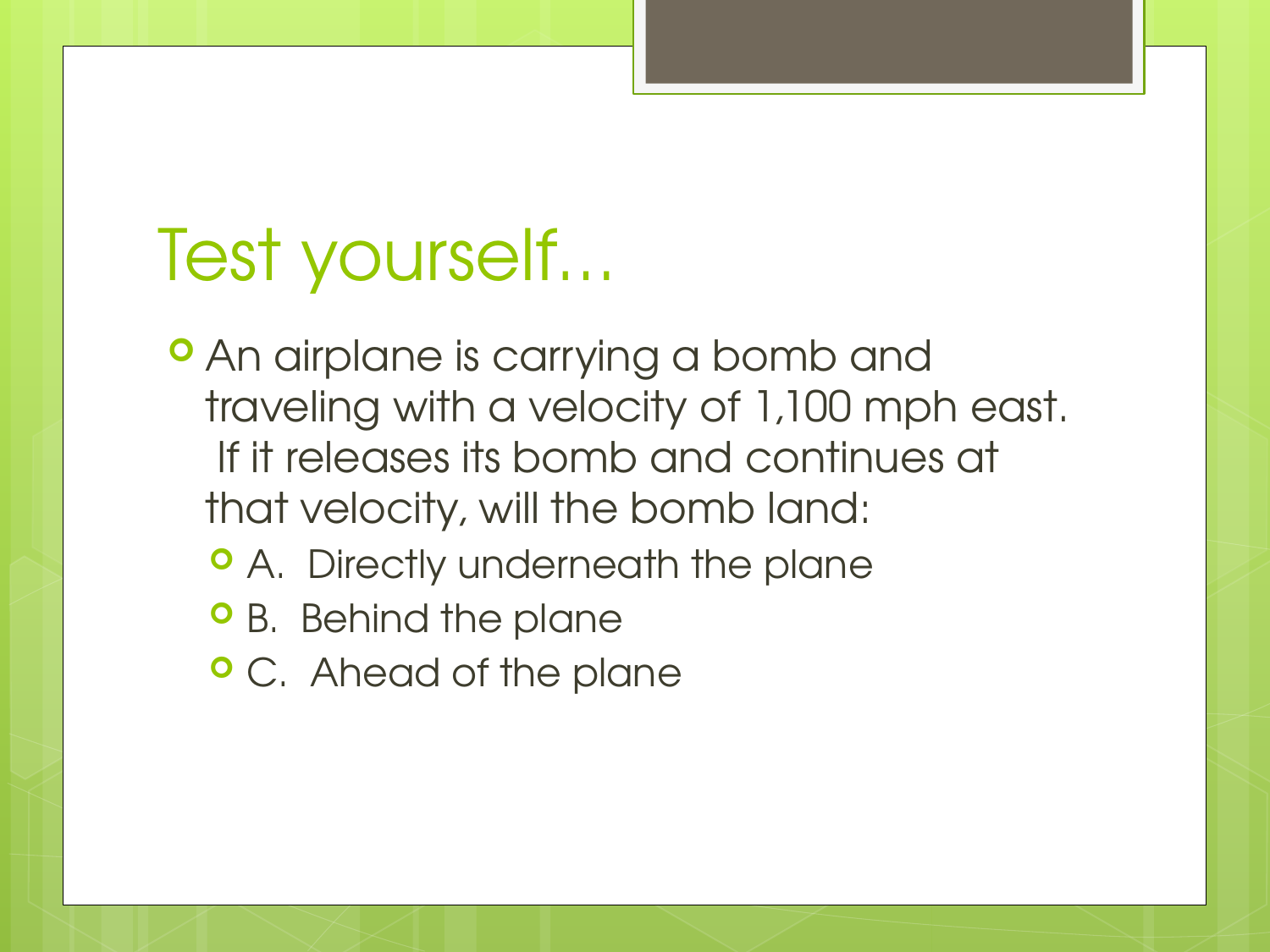

# Test yourself…
An airplane is carrying a bomb and traveling with a velocity of 1,100 mph east.  If it releases its bomb and continues at that velocity, will the bomb land:
A.  Directly underneath the plane
B.  Behind the plane
C.  Ahead of the plane